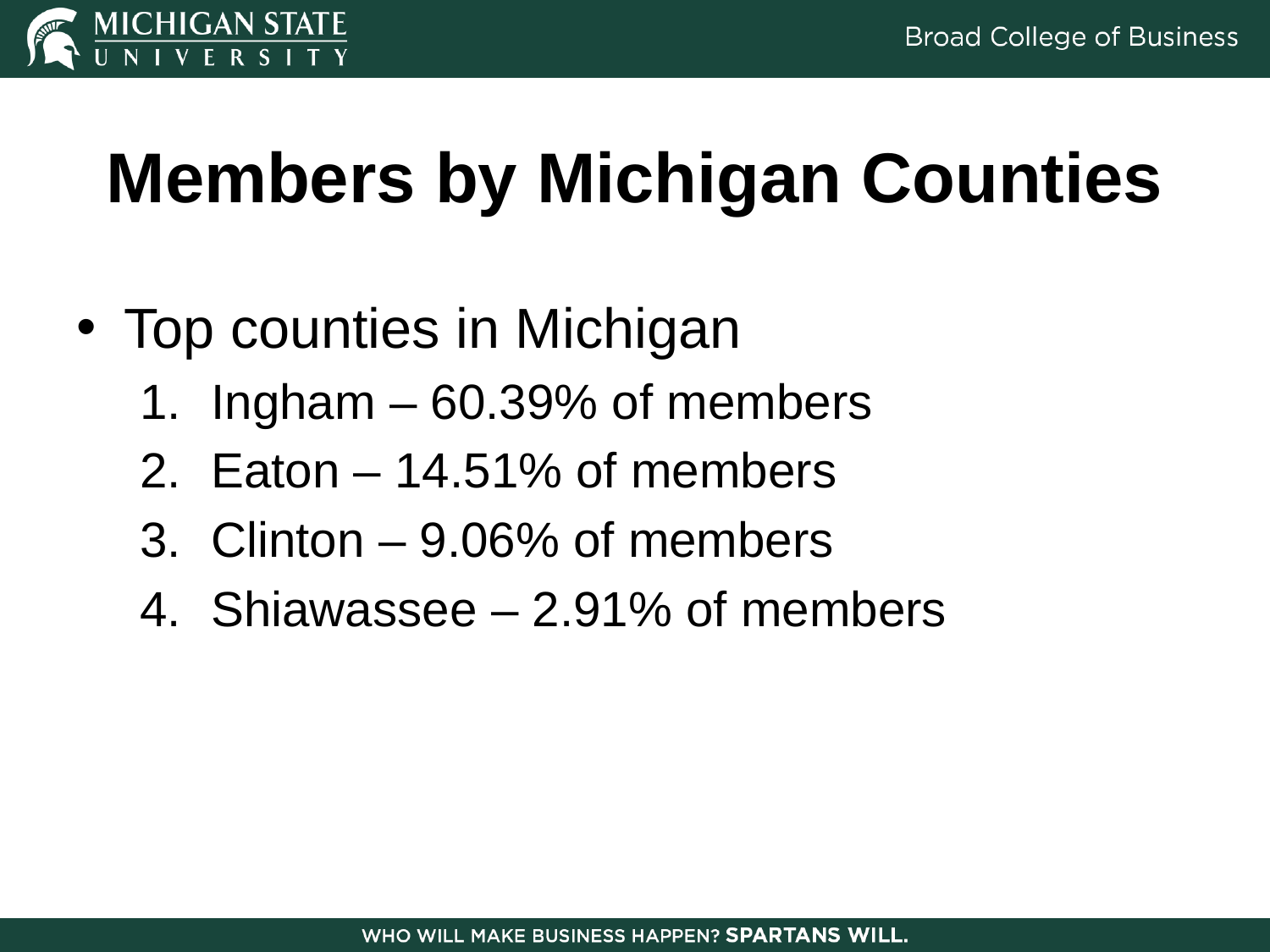

# Members by Michigan Counties
Top counties in Michigan
Ingham – 60.39% of members
Eaton – 14.51% of members
Clinton – 9.06% of members
Shiawassee – 2.91% of members